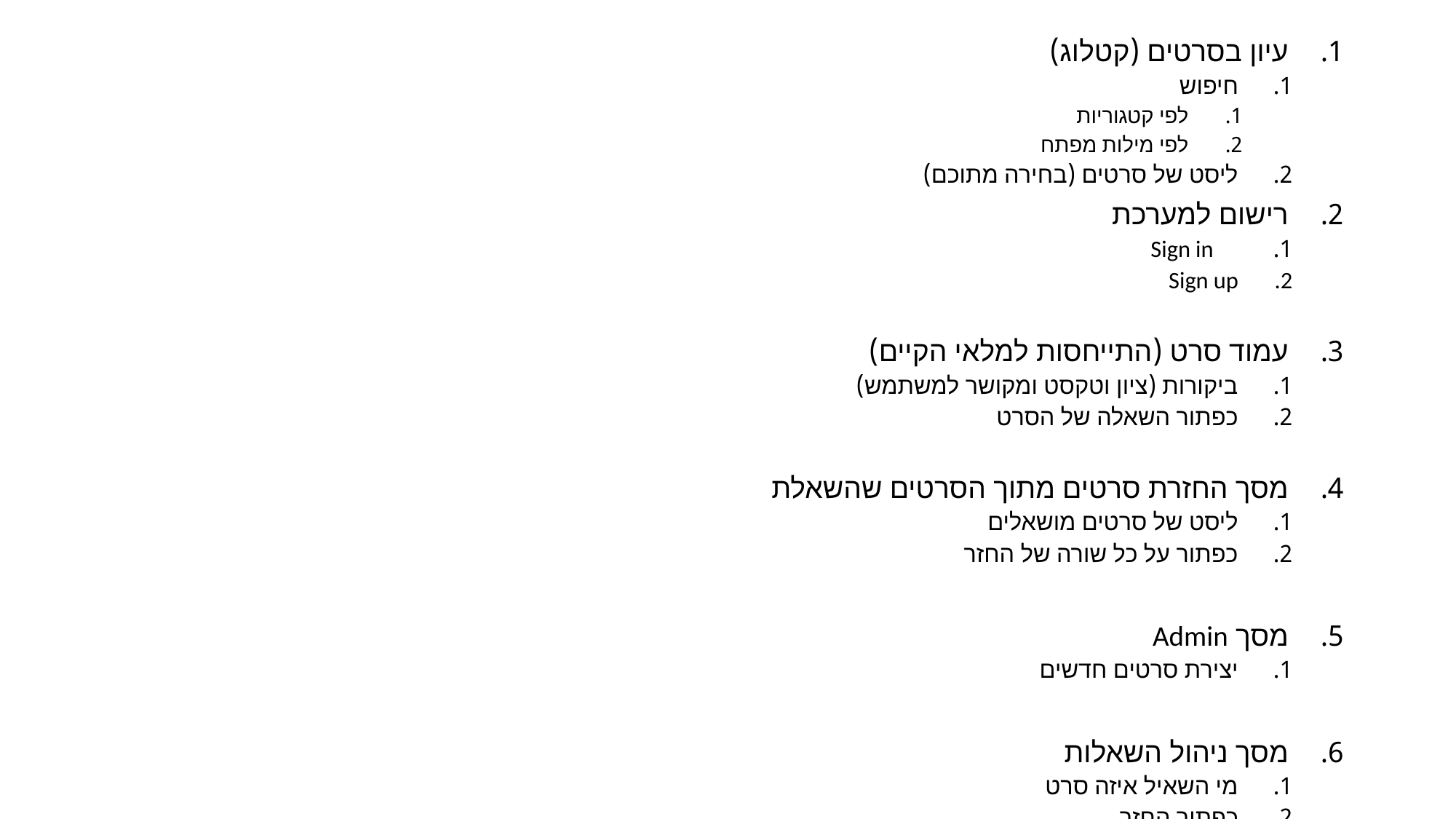

עיון בסרטים (קטלוג)
חיפוש
לפי קטגוריות
לפי מילות מפתח
ליסט של סרטים (בחירה מתוכם)
רישום למערכת
    Sign in
Sign up

עמוד סרט (התייחסות למלאי הקיים)
ביקורות (ציון וטקסט ומקושר למשתמש)
כפתור השאלה של הסרט

מסך החזרת סרטים מתוך הסרטים שהשאלת
ליסט של סרטים מושאלים
כפתור על כל שורה של החזר

מסך Admin
יצירת סרטים חדשים

מסך ניהול השאלות
מי השאיל איזה סרט
כפתור החזר